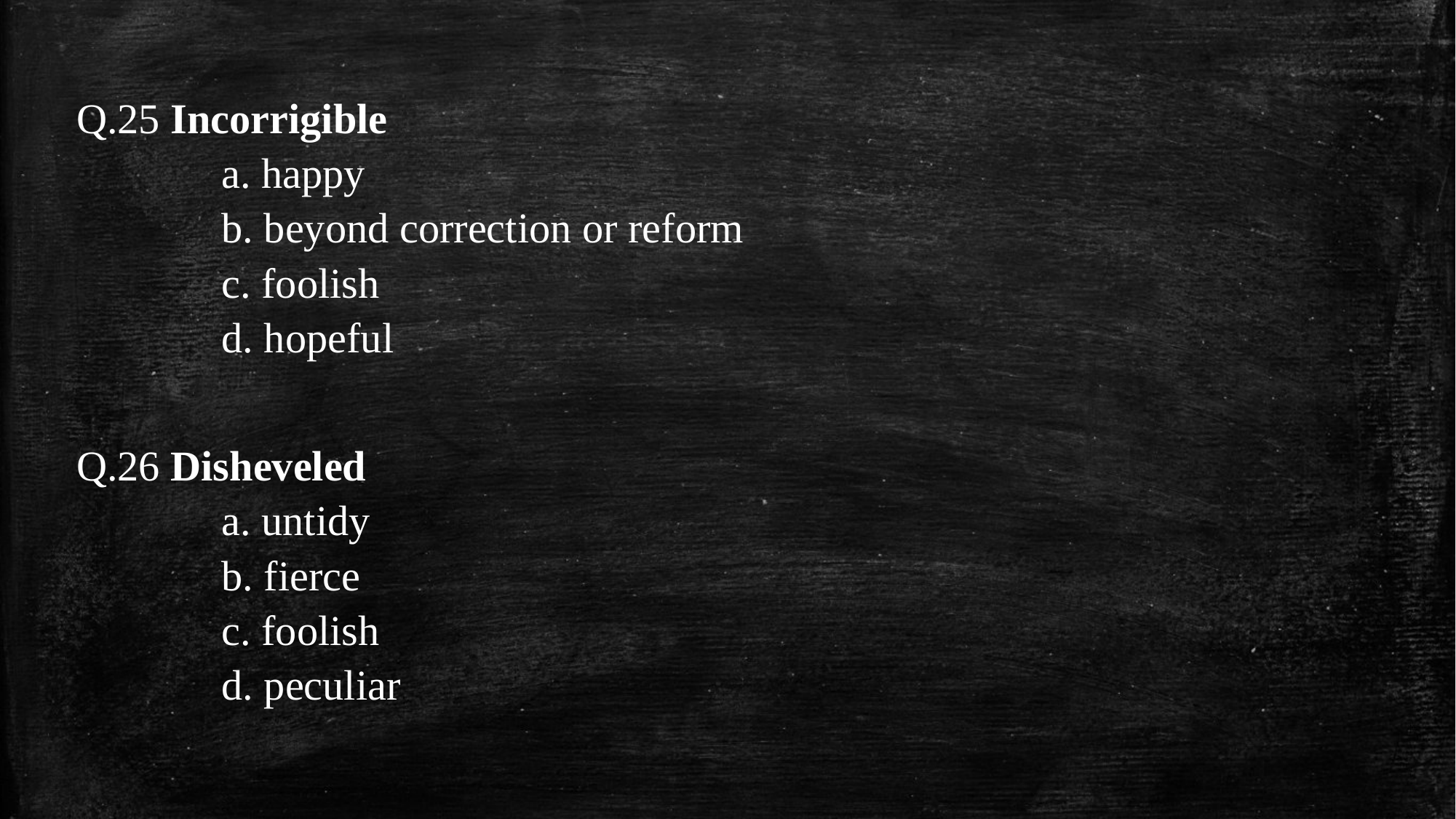

Q.25 Incorrigible
	a. happy
	b. beyond correction or reform
	c. foolish
	d. hopeful

Q.26 Disheveled
	a. untidy
	b. fierce
	c. foolish
	d. peculiar